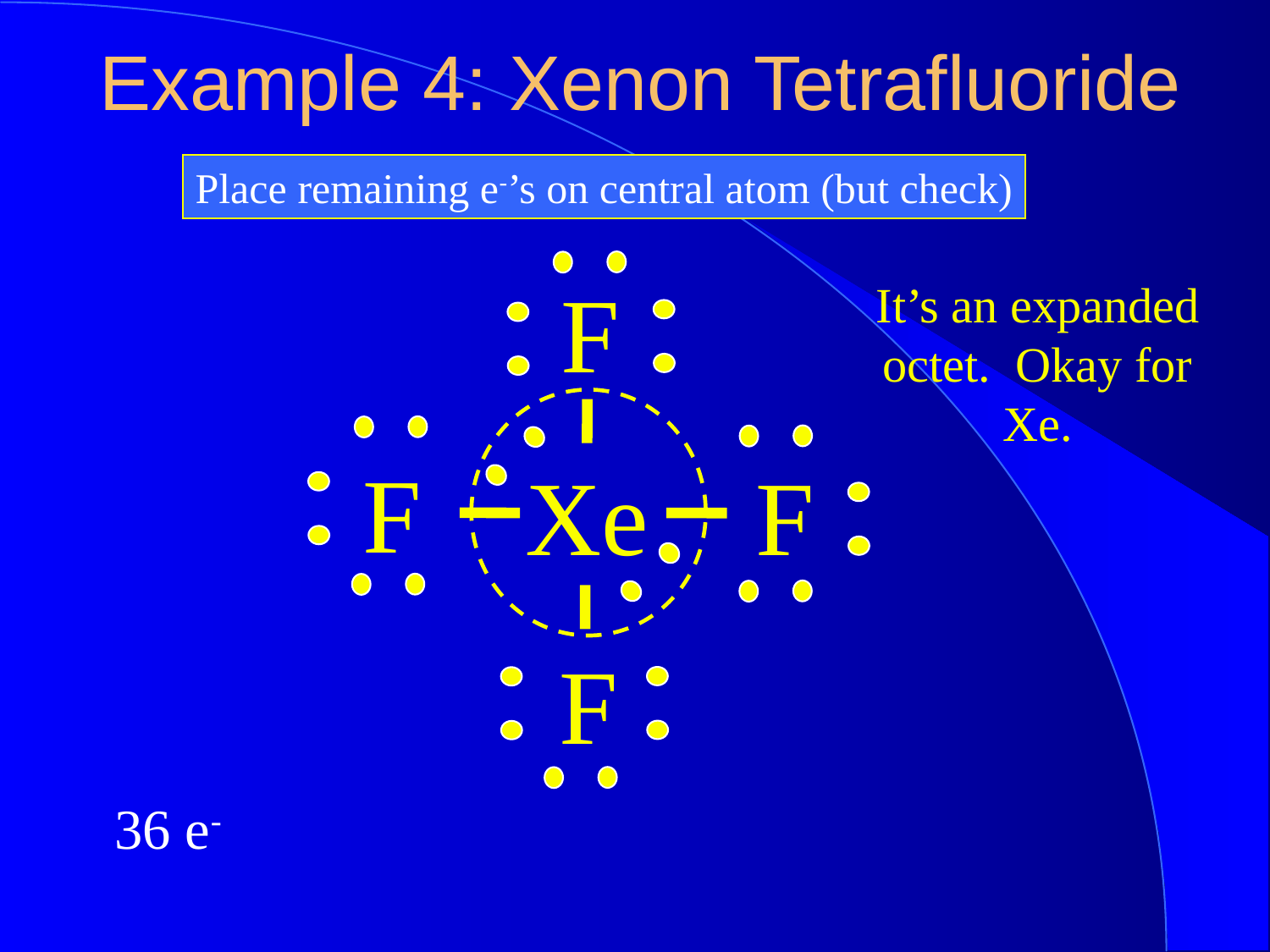

Example 4: Xenon Tetrafluoride
Place remaining e-’s on central atom (but check)

F
It’s an expanded octet.  Okay for Xe.

F
Xe
F

F

36 e-